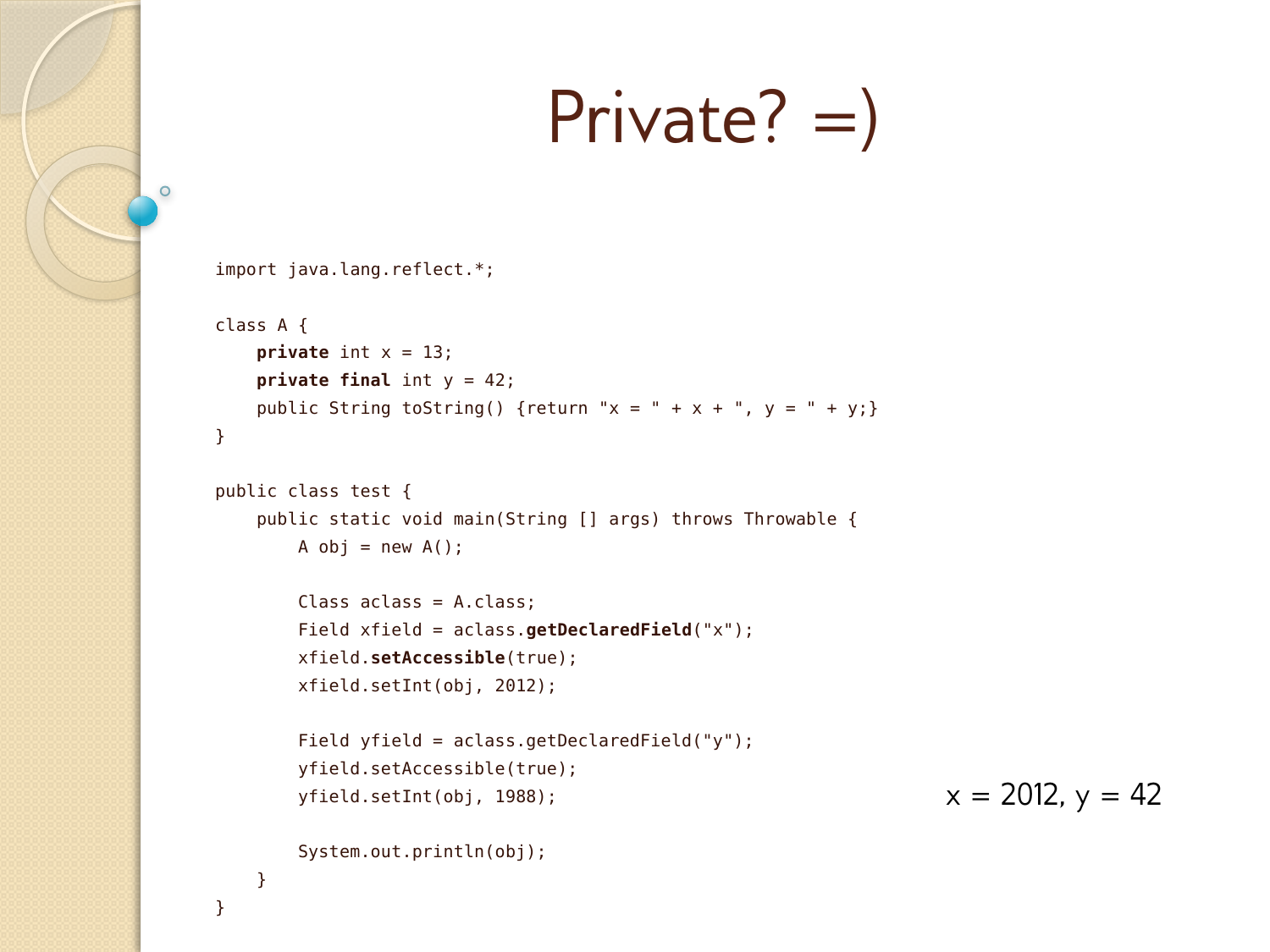

# Private? =)
import java.lang.reflect.*;

class A {
    private int x = 13;
    private final int y = 42;
    public String toString() {return "x = " + x + ", y = " + y;}
}

public class test {
    public static void main(String [] args) throws Throwable {
        A obj = new A();

        Class aclass = A.class;
        Field xfield = aclass.getDeclaredField("x");
        xfield.setAccessible(true);
        xfield.setInt(obj, 2012);

        Field yfield = aclass.getDeclaredField("y");
        yfield.setAccessible(true);
        yfield.setInt(obj, 1988);

        System.out.println(obj);
    }
}
x = 2012, y = 42